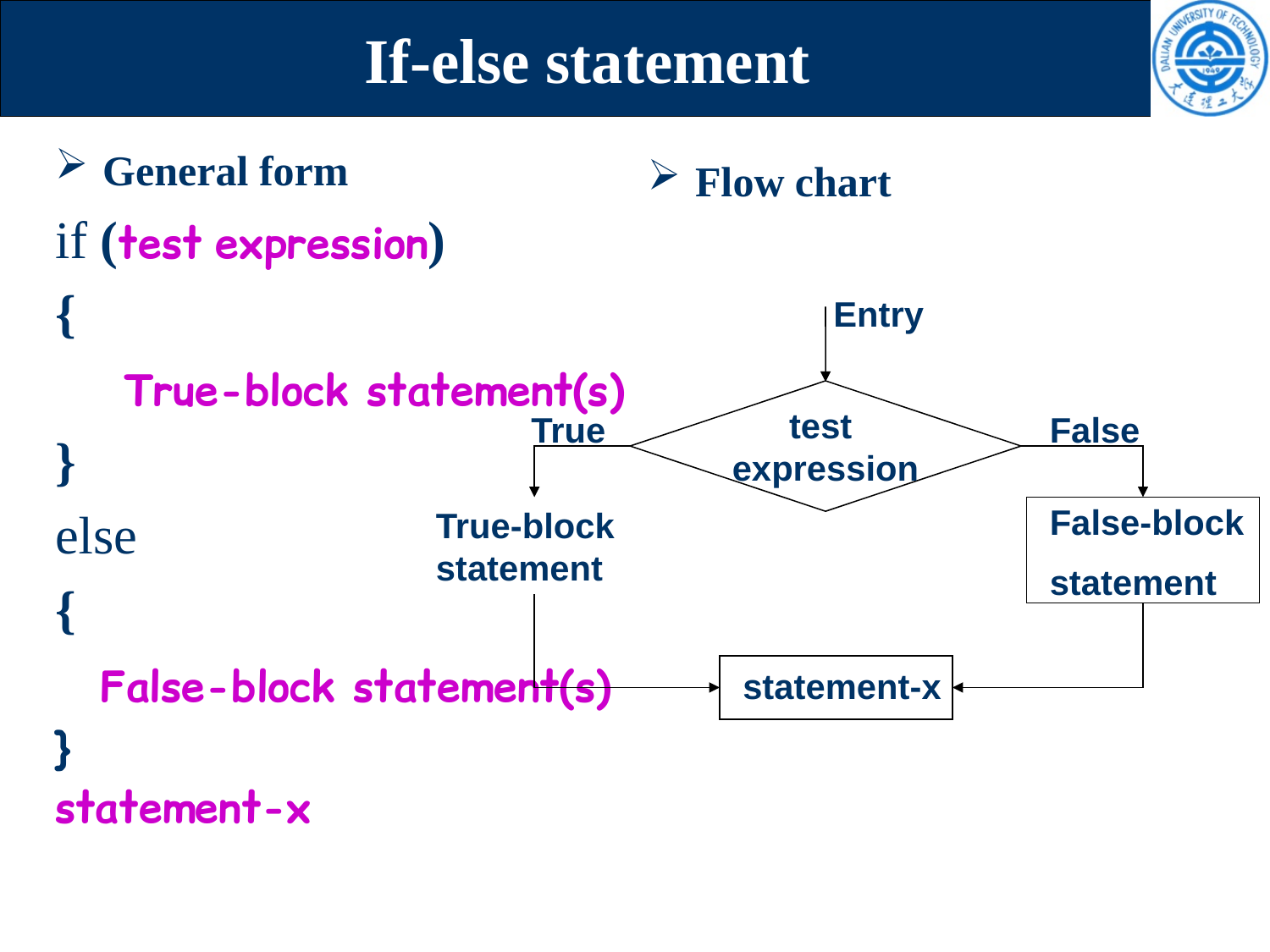

# If-else statement
General form
if (test expression)
{
   True-block statement(s)
}
else
{
  False-block statement(s)
}
statement-x

Flow chart
Entry

test
expression
True
False
False-block
statement
True-block statement

statement-x